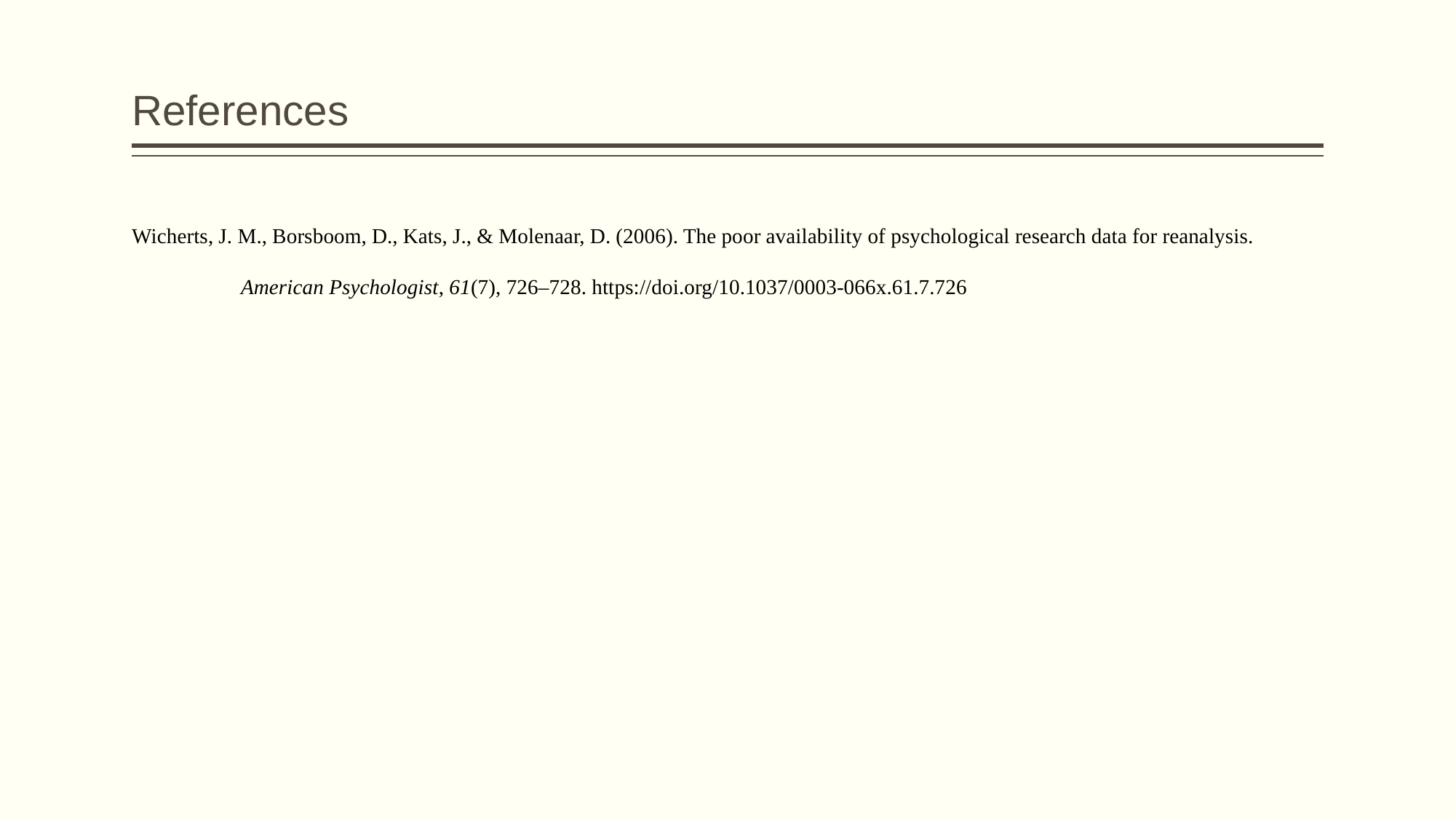

# References
Wicherts, J. M., Borsboom, D., Kats, J., & Molenaar, D. (2006). The poor availability of psychological research data for reanalysis. 	American Psychologist, 61(7), 726–728. https://doi.org/10.1037/0003-066x.61.7.726